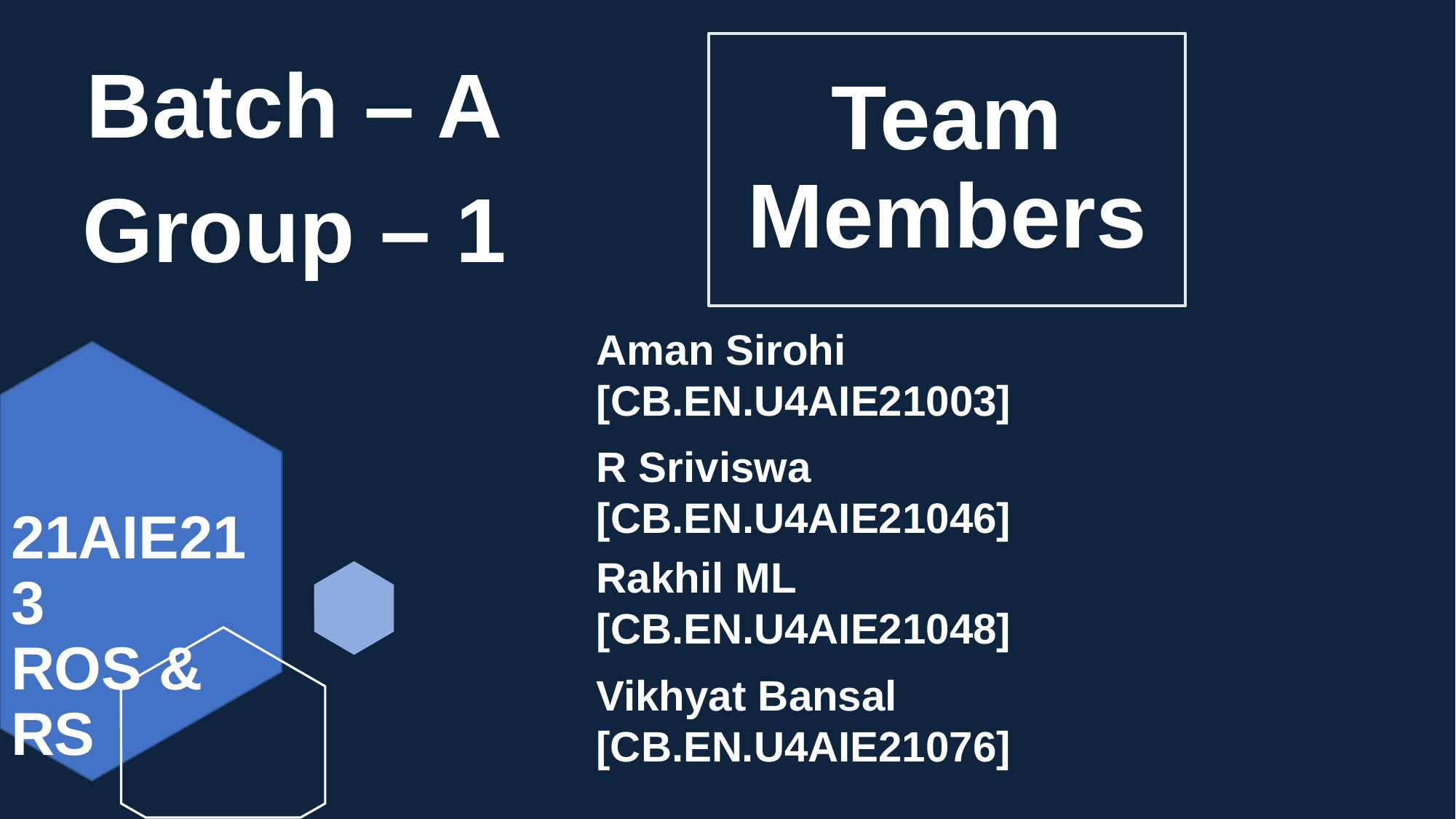

# Team Members
Batch – A
Group – 1
Aman Sirohi		[CB.EN.U4AIE21003]
R Sriviswa		[CB.EN.U4AIE21046]
21AIE213
ROS & RS
Rakhil ML		[CB.EN.U4AIE21048]
Vikhyat Bansal	[CB.EN.U4AIE21076]